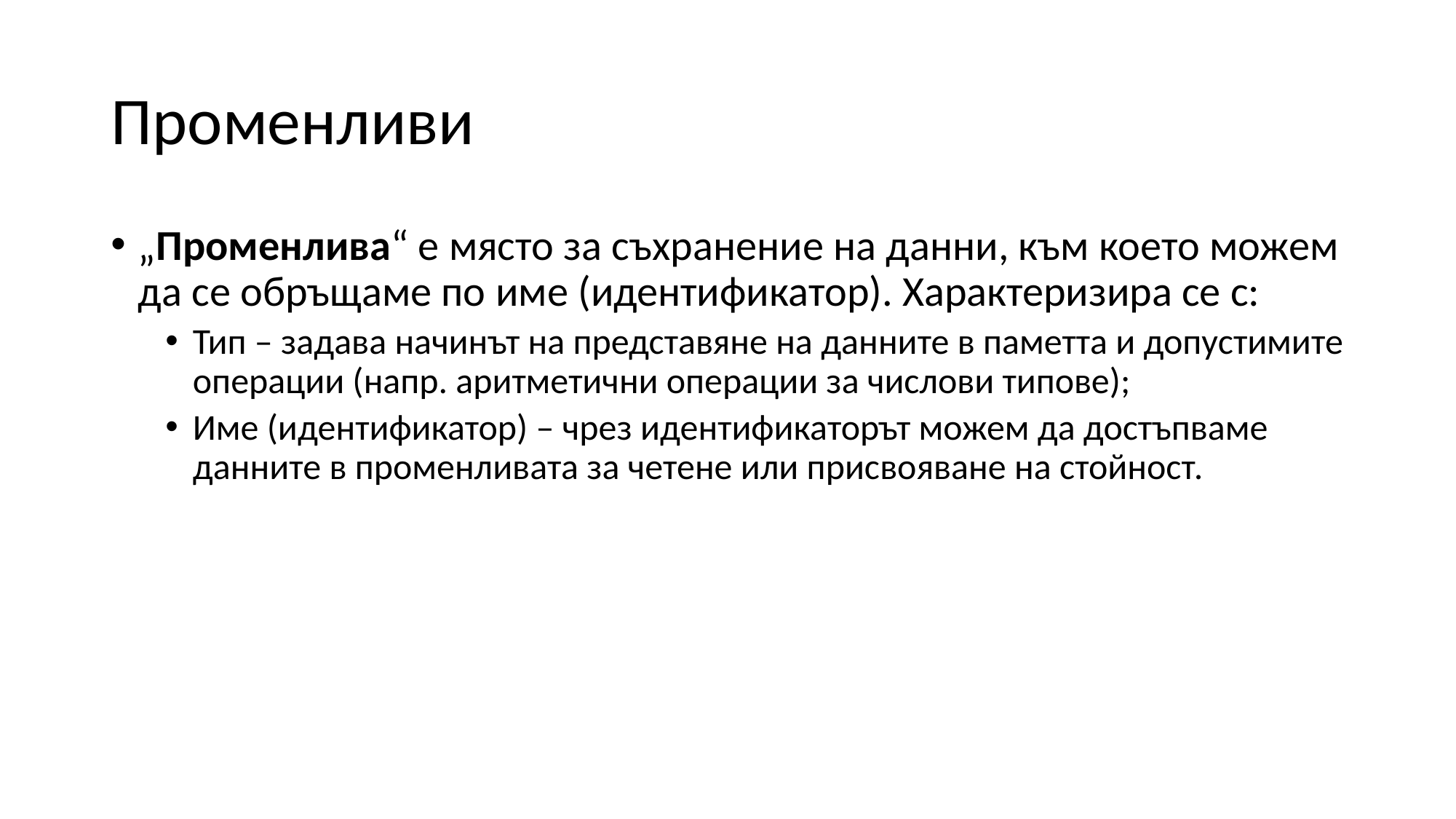

# Променливи
„Променлива“ е място за съхранение на данни, към което можем да се обръщаме по име (идентификатор). Характеризира се с:
Тип – задава начинът на представяне на данните в паметта и допустимите операции (напр. аритметични операции за числови типове);
Име (идентификатор) – чрез идентификаторът можем да достъпваме данните в променливата за четене или присвояване на стойност.